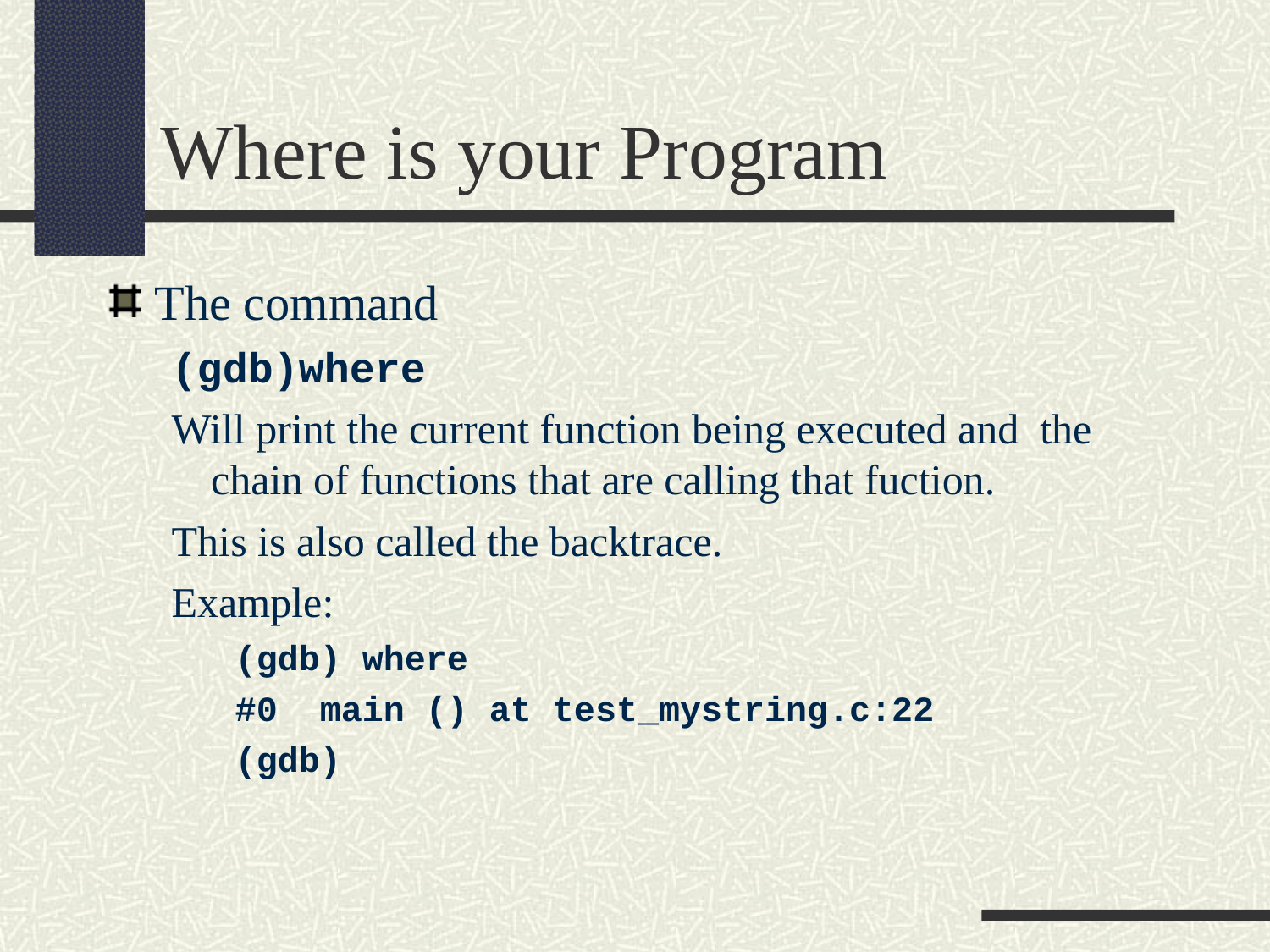

Where is your Program
The command
(gdb)where
Will print the current function being executed and  the chain of functions that are calling that fuction.
This is also called the backtrace.
Example:
(gdb) where
#0  main () at test_mystring.c:22
(gdb)